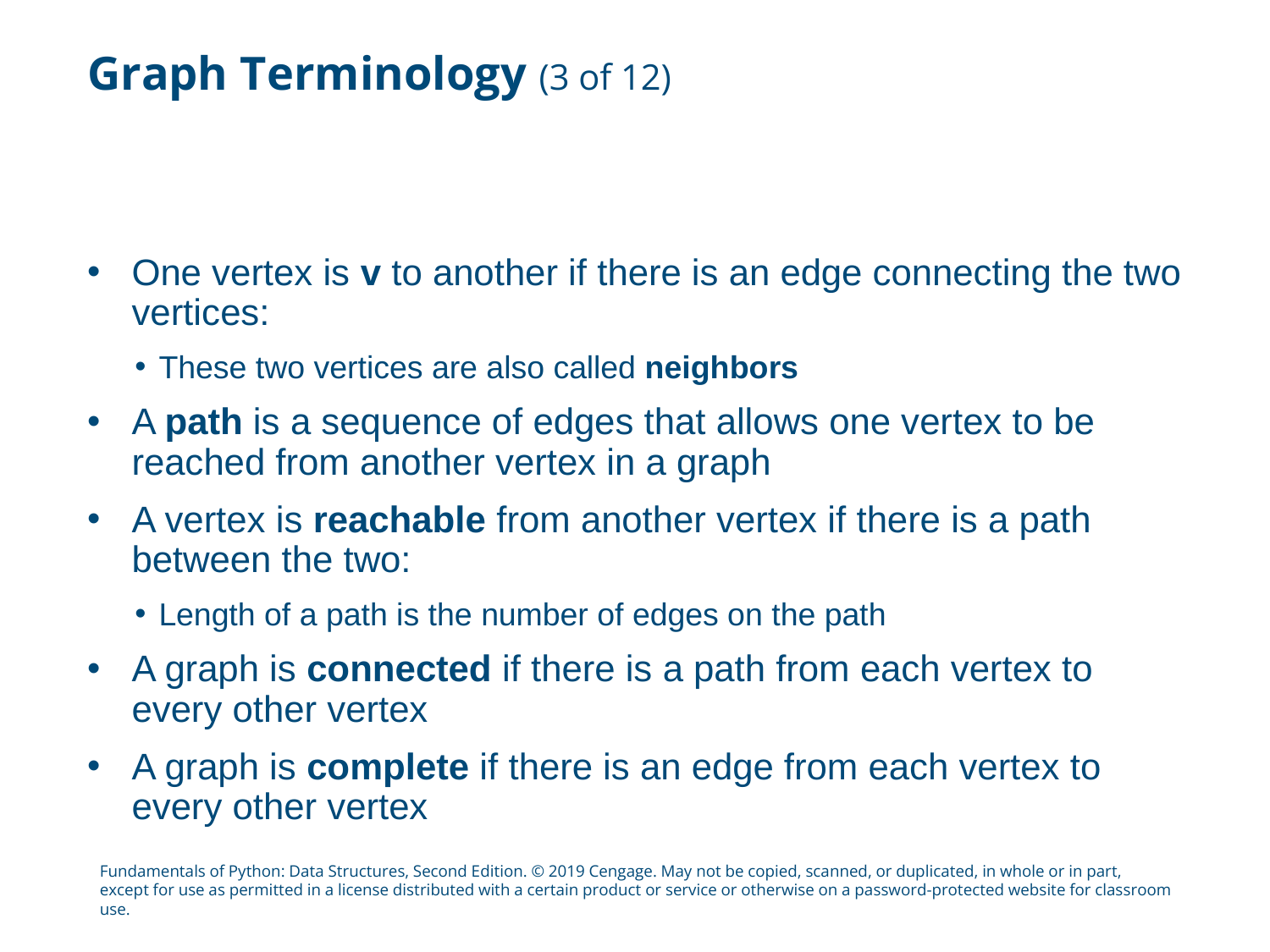

# Graph Terminology (3 of 12)
One vertex is v to another if there is an edge connecting the two vertices:
These two vertices are also called neighbors
A path is a sequence of edges that allows one vertex to be reached from another vertex in a graph
A vertex is reachable from another vertex if there is a path between the two:
Length of a path is the number of edges on the path
A graph is connected if there is a path from each vertex to every other vertex
A graph is complete if there is an edge from each vertex to every other vertex
Fundamentals of Python: Data Structures, Second Edition. © 2019 Cengage. May not be copied, scanned, or duplicated, in whole or in part, except for use as permitted in a license distributed with a certain product or service or otherwise on a password-protected website for classroom use.